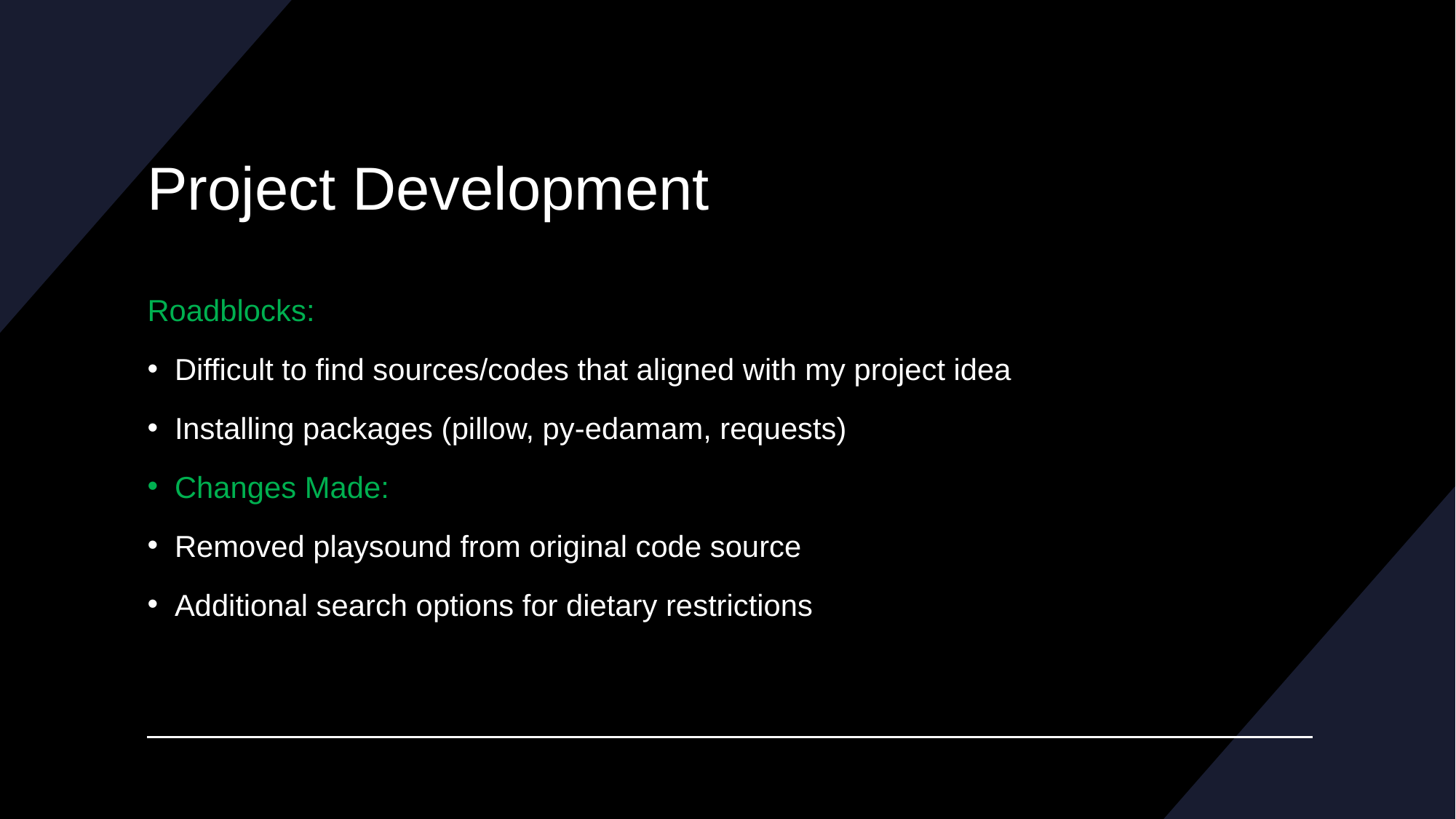

# Project Development
Roadblocks:
Difficult to find sources/codes that aligned with my project idea
Installing packages (pillow, py-edamam, requests)
Changes Made:
Removed playsound from original code source
Additional search options for dietary restrictions